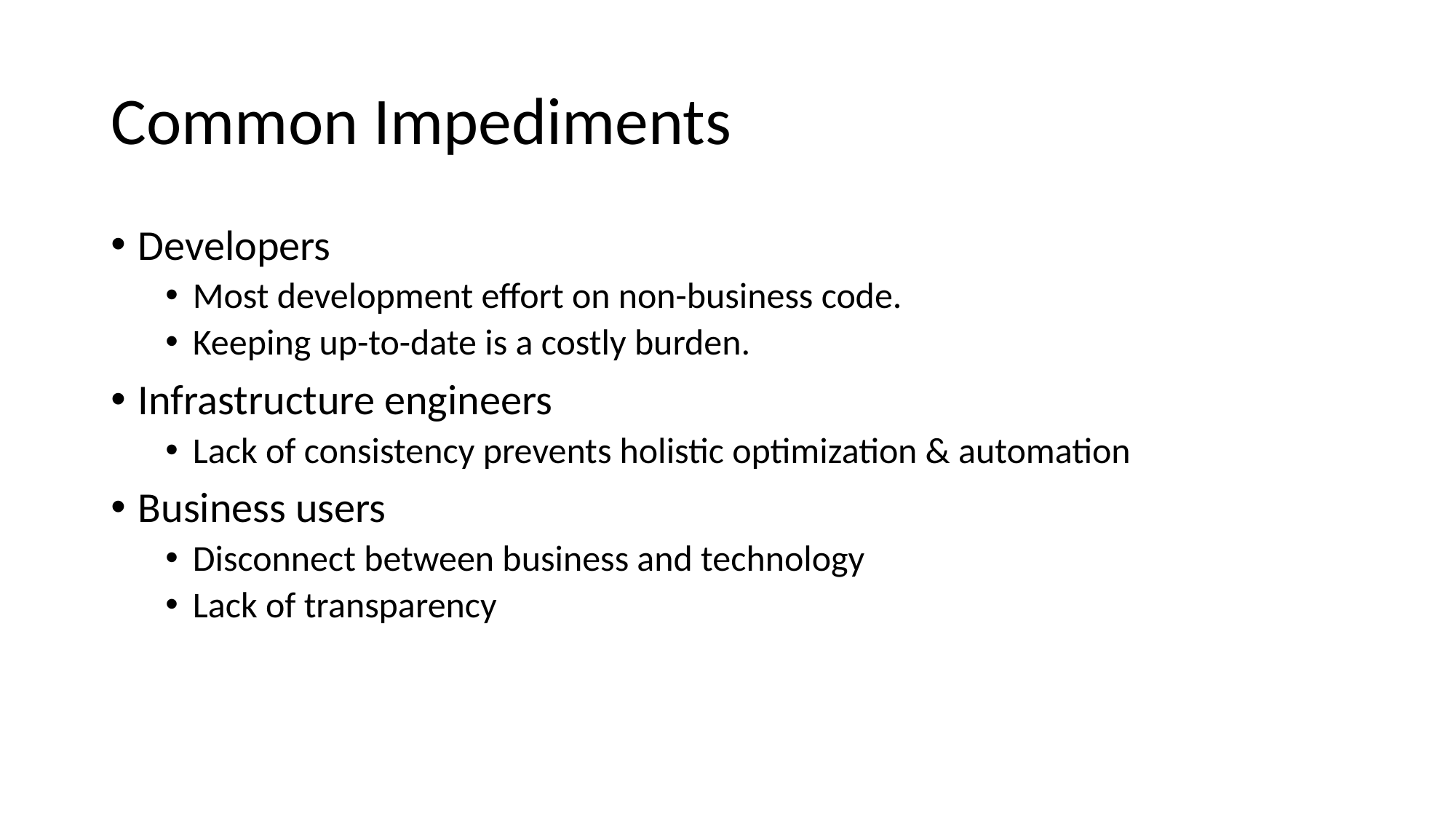

# Common Impediments
Developers
Most development effort on non-business code.
Keeping up-to-date is a costly burden.
Infrastructure engineers
Lack of consistency prevents holistic optimization & automation
Business users
Disconnect between business and technology
Lack of transparency